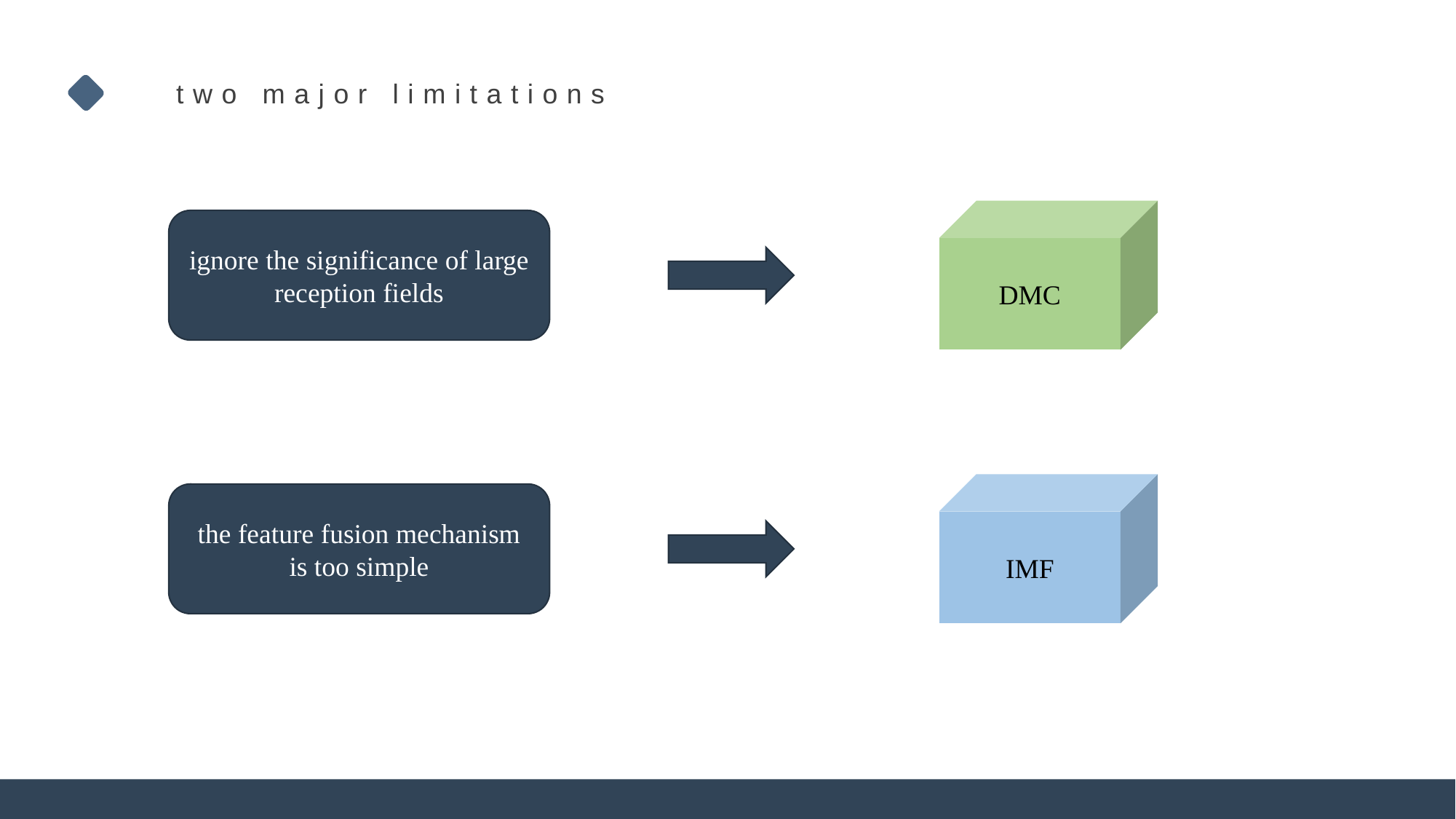

two major limitations

DMC
ignore the significance of large reception fields

IMF
the feature fusion mechanism is too simple